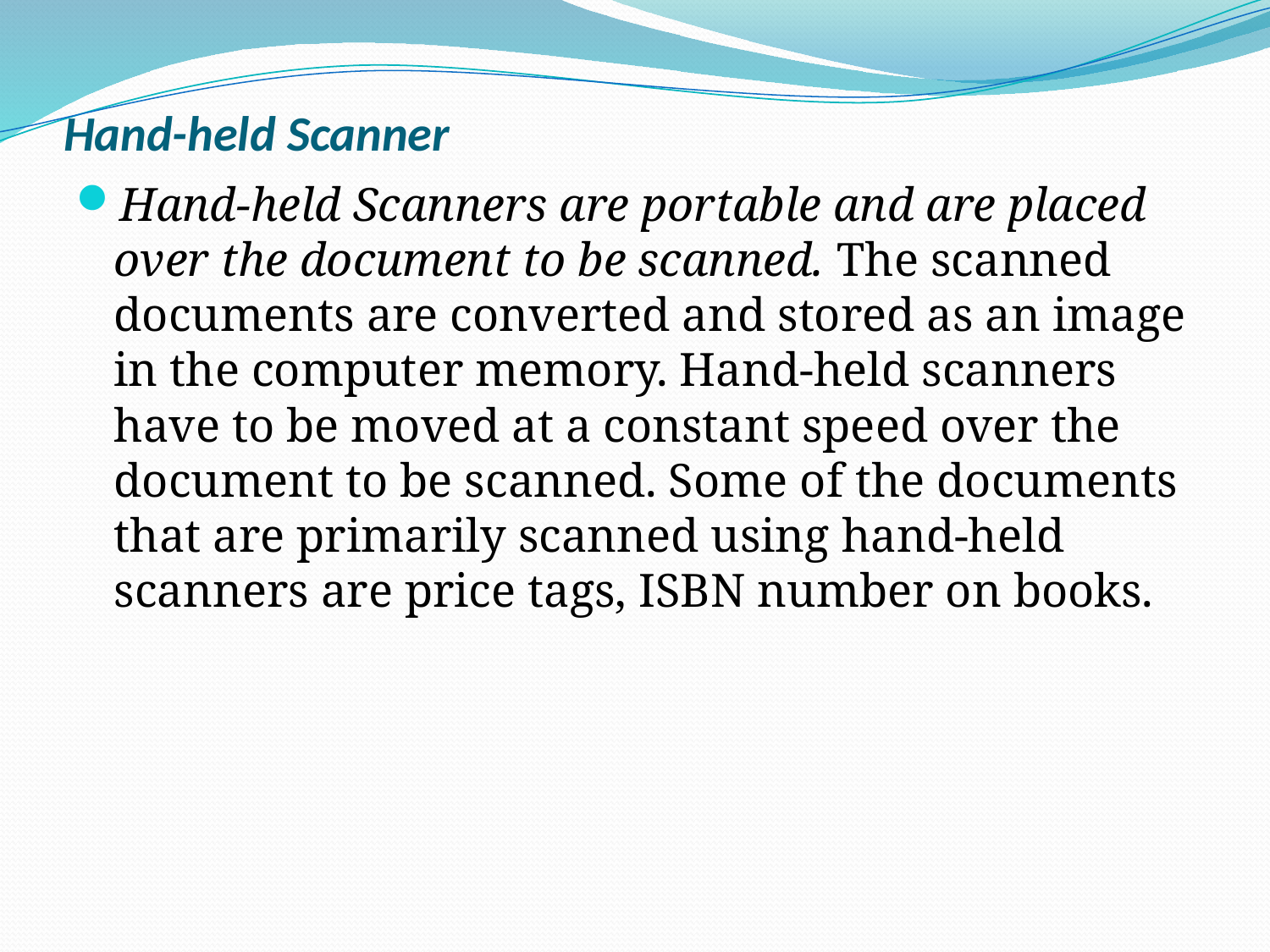

# Hand-held Scanner
Hand-held Scanners are portable and are placed over the document to be scanned. The scanned documents are converted and stored as an image in the computer memory. Hand-held scanners have to be moved at a constant speed over the document to be scanned. Some of the documents that are primarily scanned using hand-held scanners are price tags, ISBN number on books.